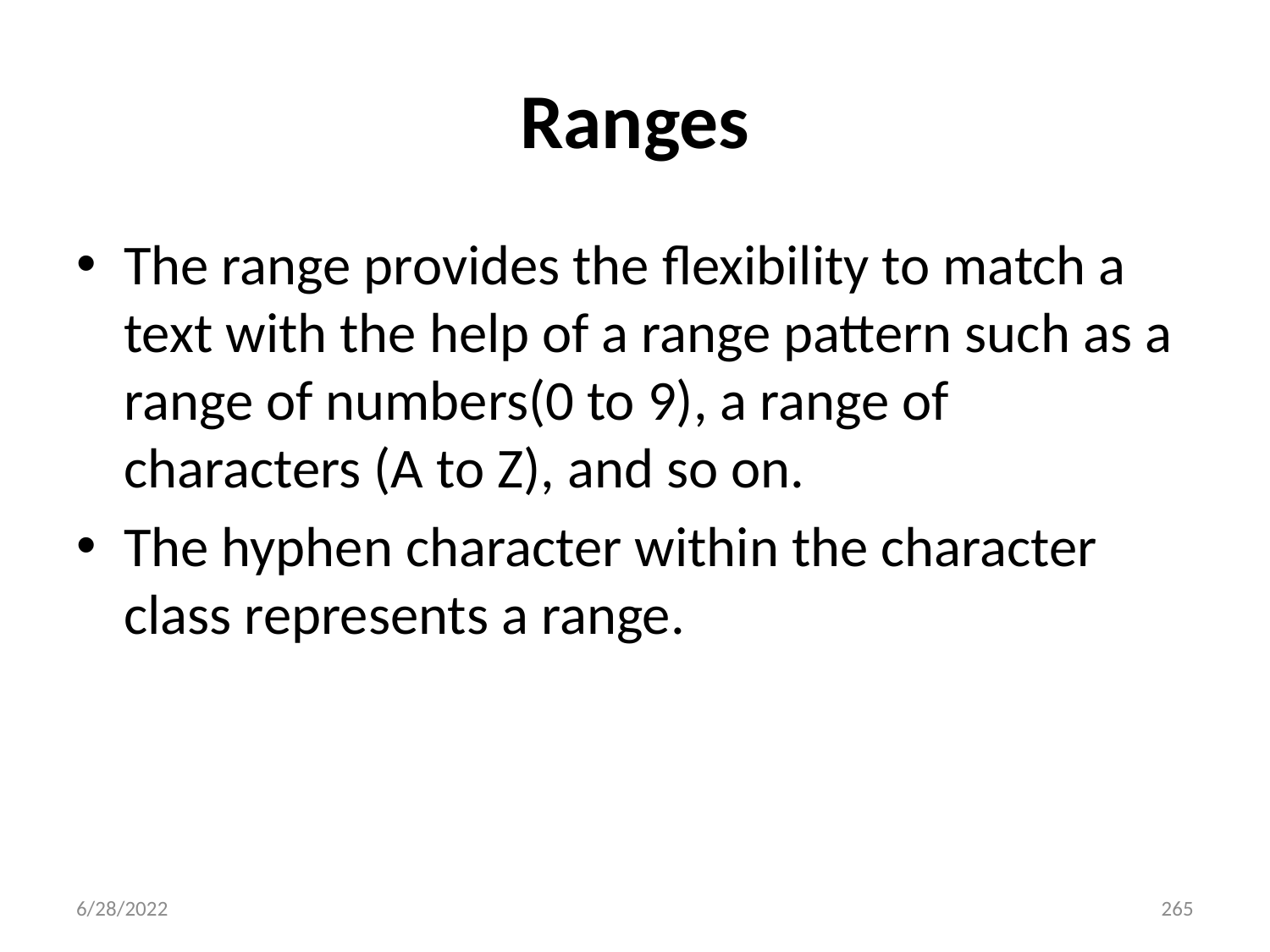

# Ranges
The range provides the flexibility to match a text with the help of a range pattern such as a range of numbers(0 to 9), a range of characters (A to Z), and so on.
The hyphen character within the character class represents a range.

6/28/2022
265